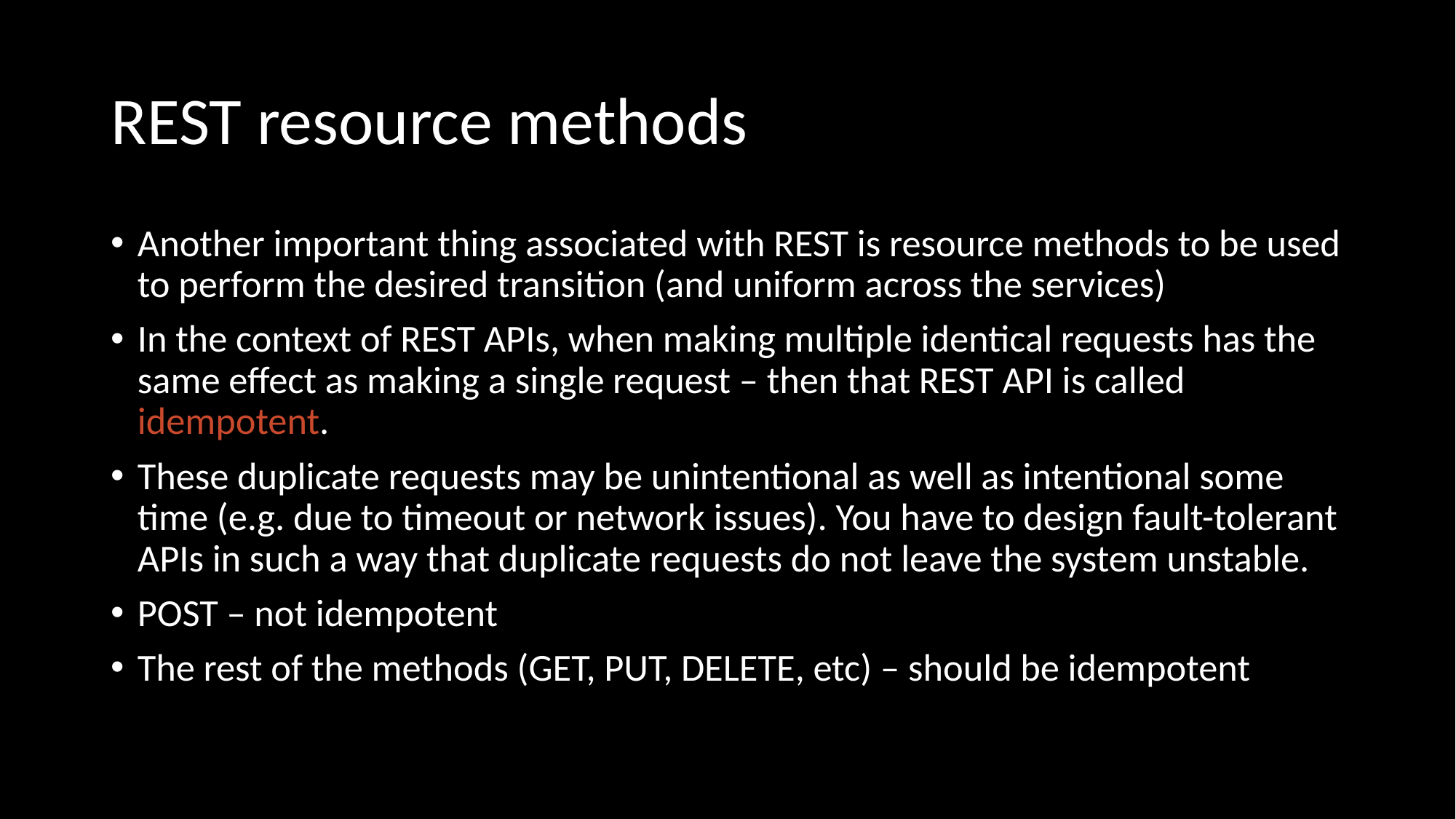

# REST resource methods
Another important thing associated with REST is resource methods to be used to perform the desired transition (and uniform across the services)
In the context of REST APIs, when making multiple identical requests has the same effect as making a single request – then that REST API is called idempotent.
These duplicate requests may be unintentional as well as intentional some time (e.g. due to timeout or network issues). You have to design fault-tolerant APIs in such a way that duplicate requests do not leave the system unstable.
POST – not idempotent
The rest of the methods (GET, PUT, DELETE, etc) – should be idempotent